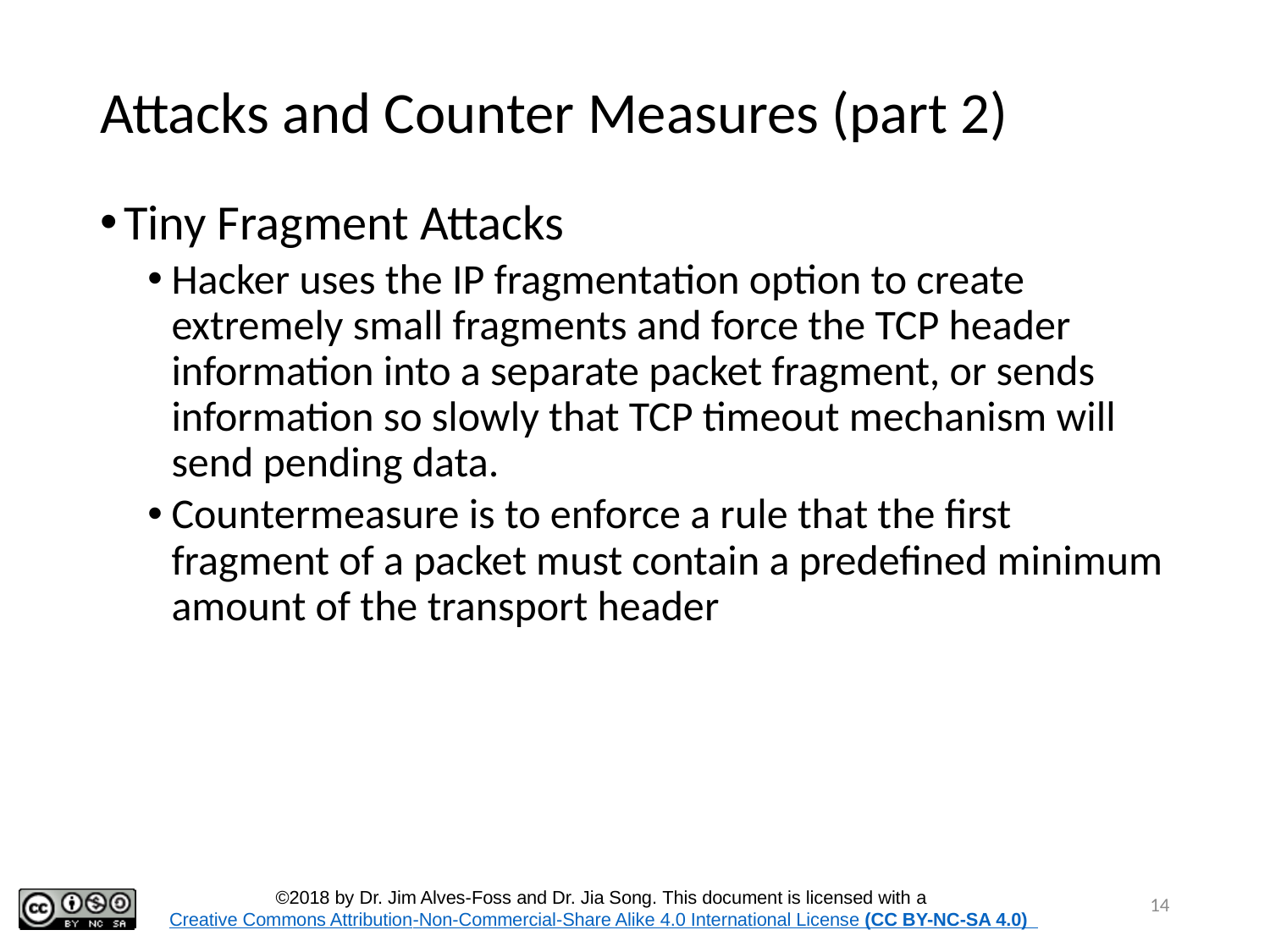

# Attacks and Counter Measures (part 2)
Tiny Fragment Attacks
Hacker uses the IP fragmentation option to create extremely small fragments and force the TCP header information into a separate packet fragment, or sends information so slowly that TCP timeout mechanism will send pending data.
Countermeasure is to enforce a rule that the first fragment of a packet must contain a predefined minimum amount of the transport header

14